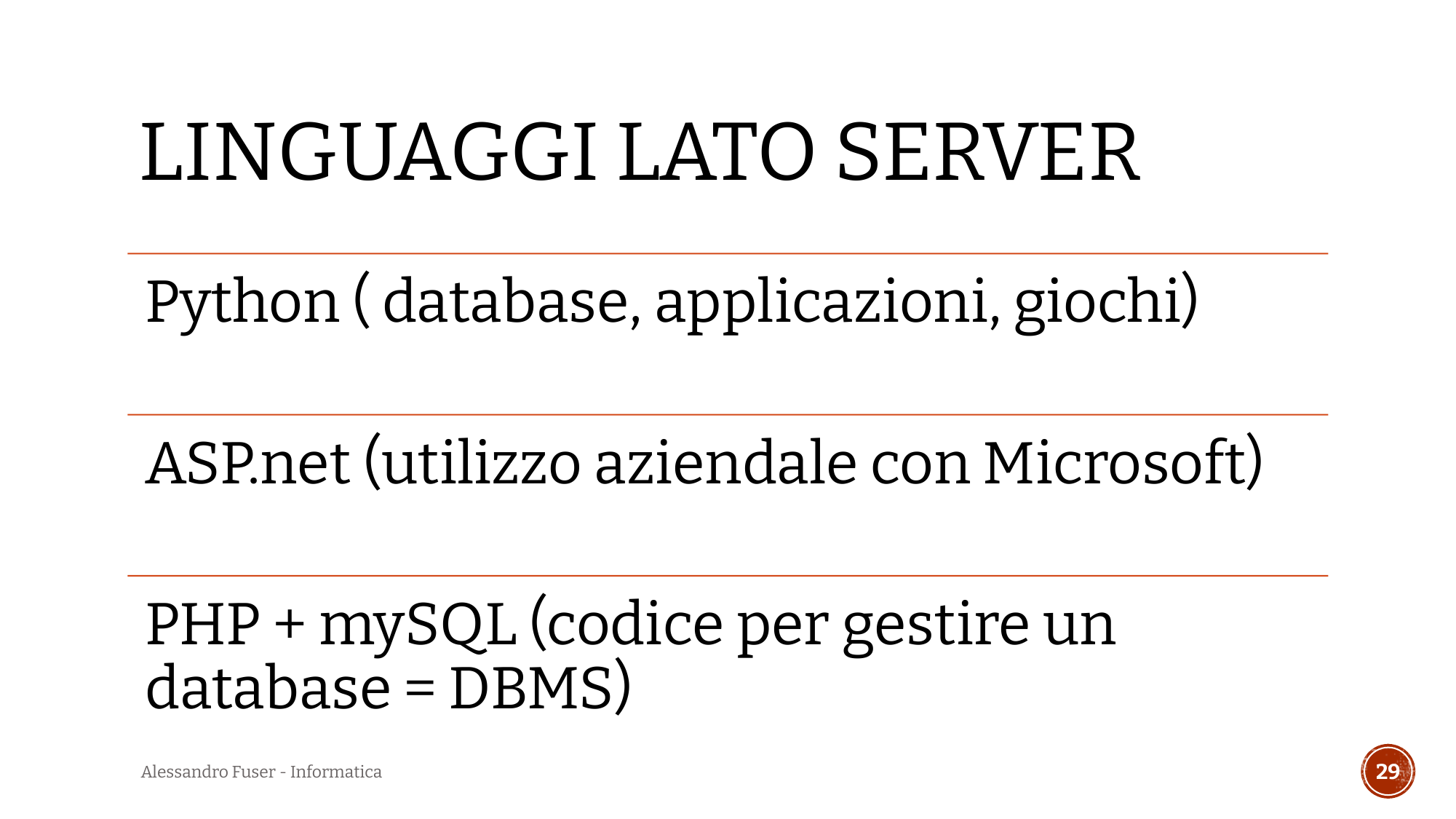

# Linguaggi lato server
Python ( database, applicazioni, giochi)
ASP.net (utilizzo aziendale con Microsoft)
PHP + mySQL (codice per gestire un database = DBMS)
Alessandro Fuser - Informatica
29